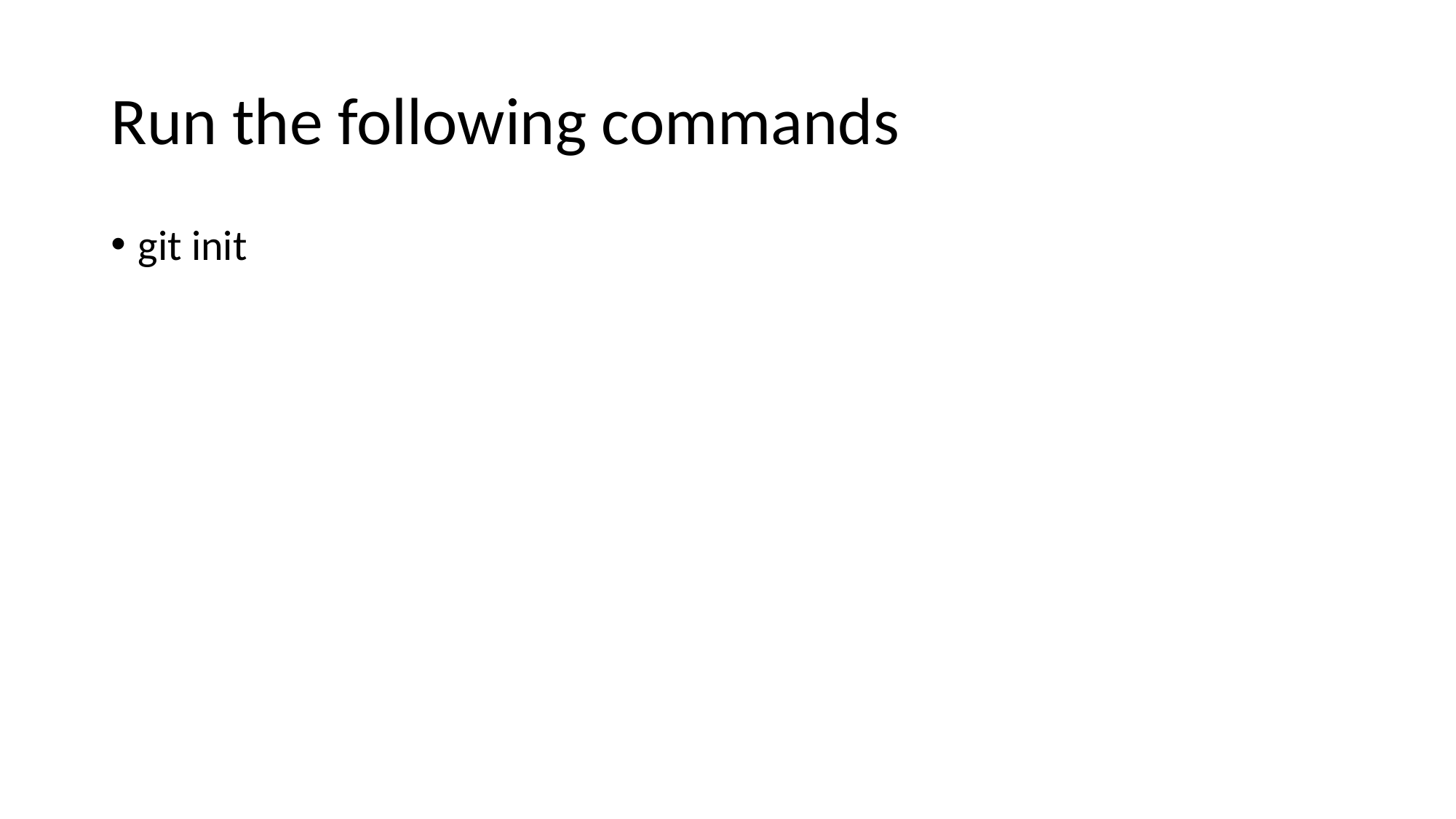

# Run the following commands
git init